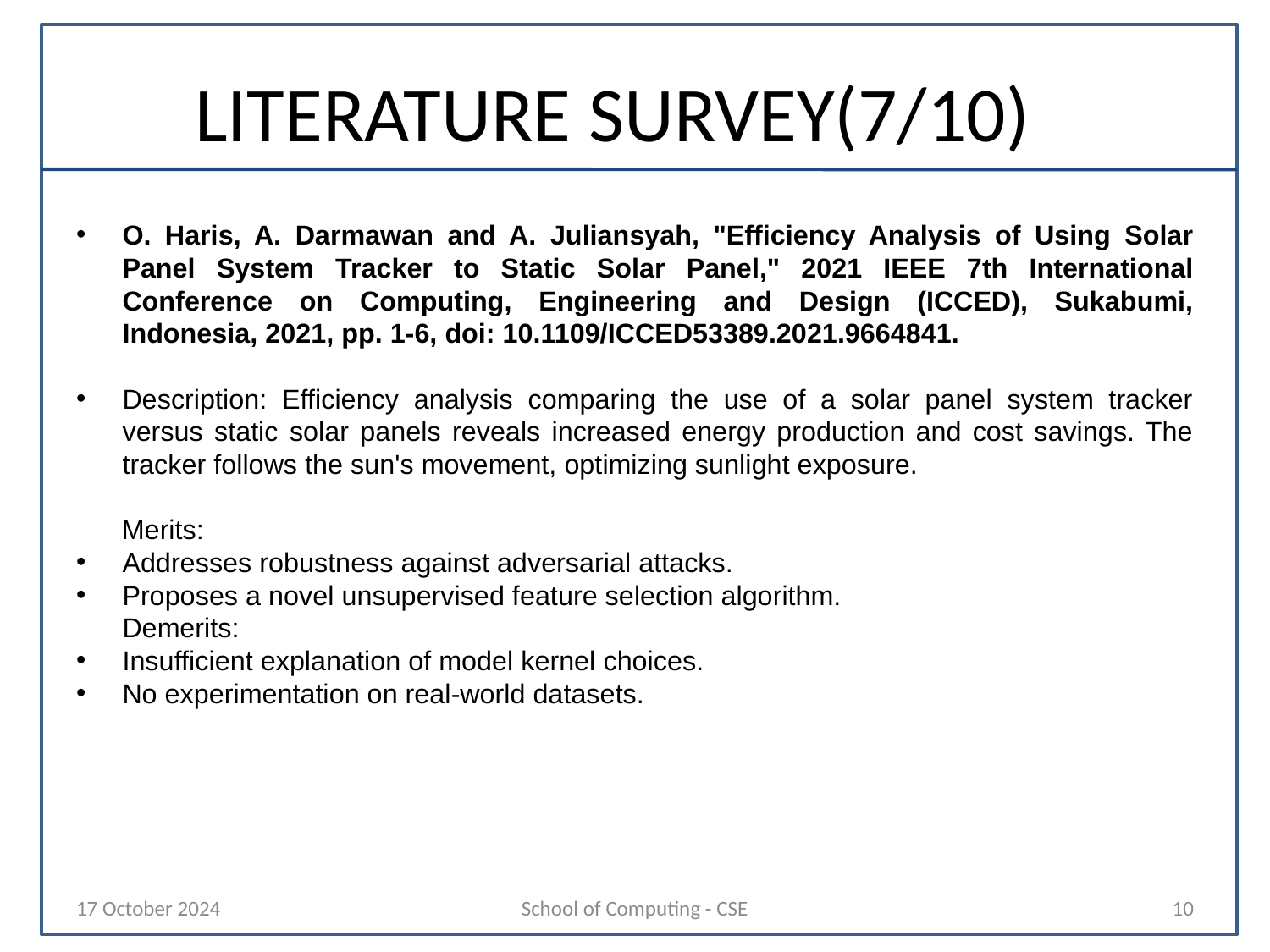

# LITERATURE SURVEY(7/10)
O. Haris, A. Darmawan and A. Juliansyah, "Efficiency Analysis of Using Solar Panel System Tracker to Static Solar Panel," 2021 IEEE 7th International Conference on Computing, Engineering and Design (ICCED), Sukabumi, Indonesia, 2021, pp. 1-6, doi: 10.1109/ICCED53389.2021.9664841.

Description: Efficiency analysis comparing the use of a solar panel system tracker versus static solar panels reveals increased energy production and cost savings. The tracker follows the sun's movement, optimizing sunlight exposure.
      Merits:
Addresses robustness against adversarial attacks.
Proposes a novel unsupervised feature selection algorithm.
Demerits:
Insufficient explanation of model kernel choices.
No experimentation on real-world datasets.
17 October 2024
School of Computing - CSE
10